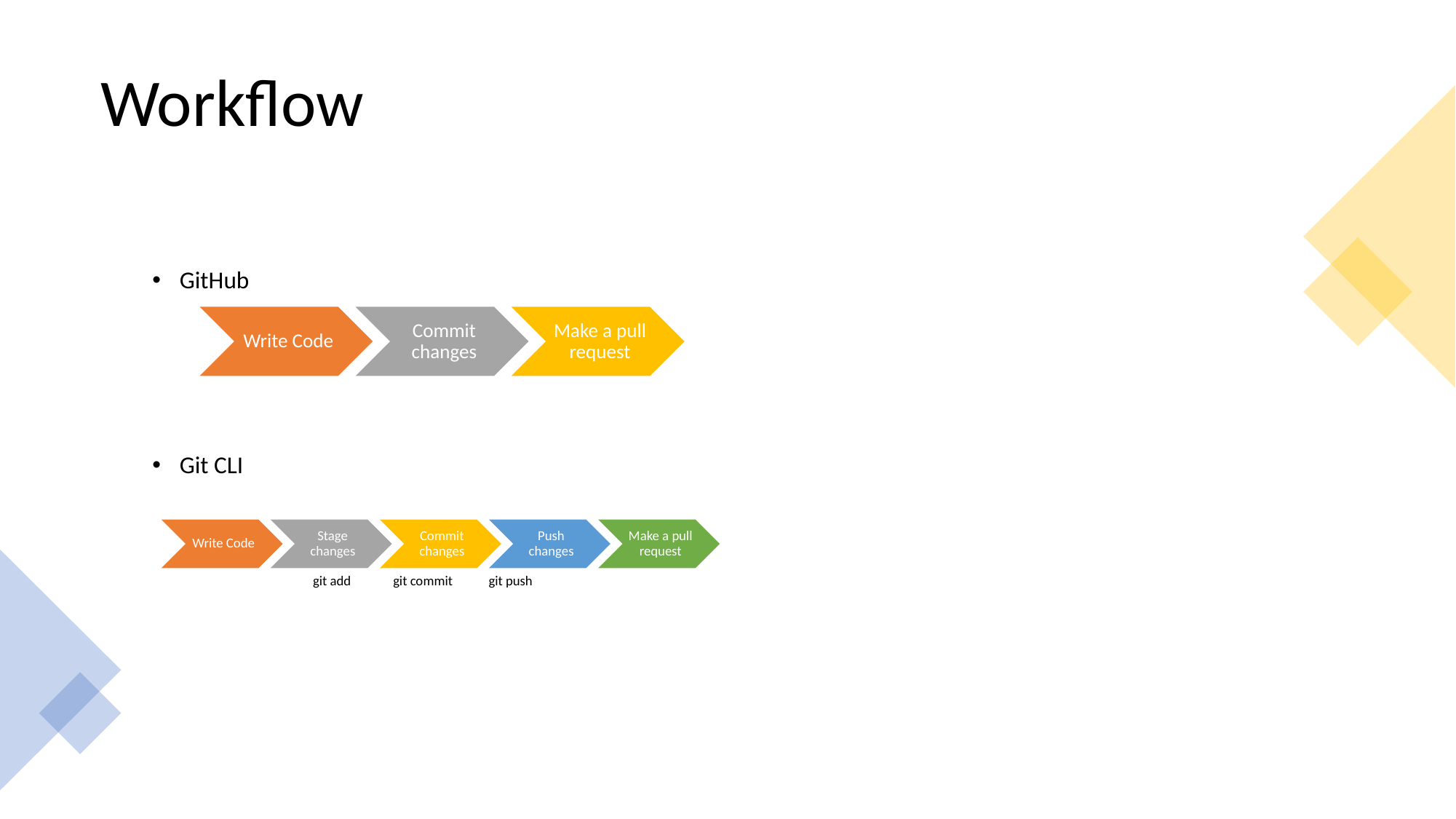

# Workflow

GitHub

Git CLI

Write Code
Commit changes
Make a pull request
Write Code
Stage changes
Commit changes
Push changes
Make a pull request
git add
git commit
git push